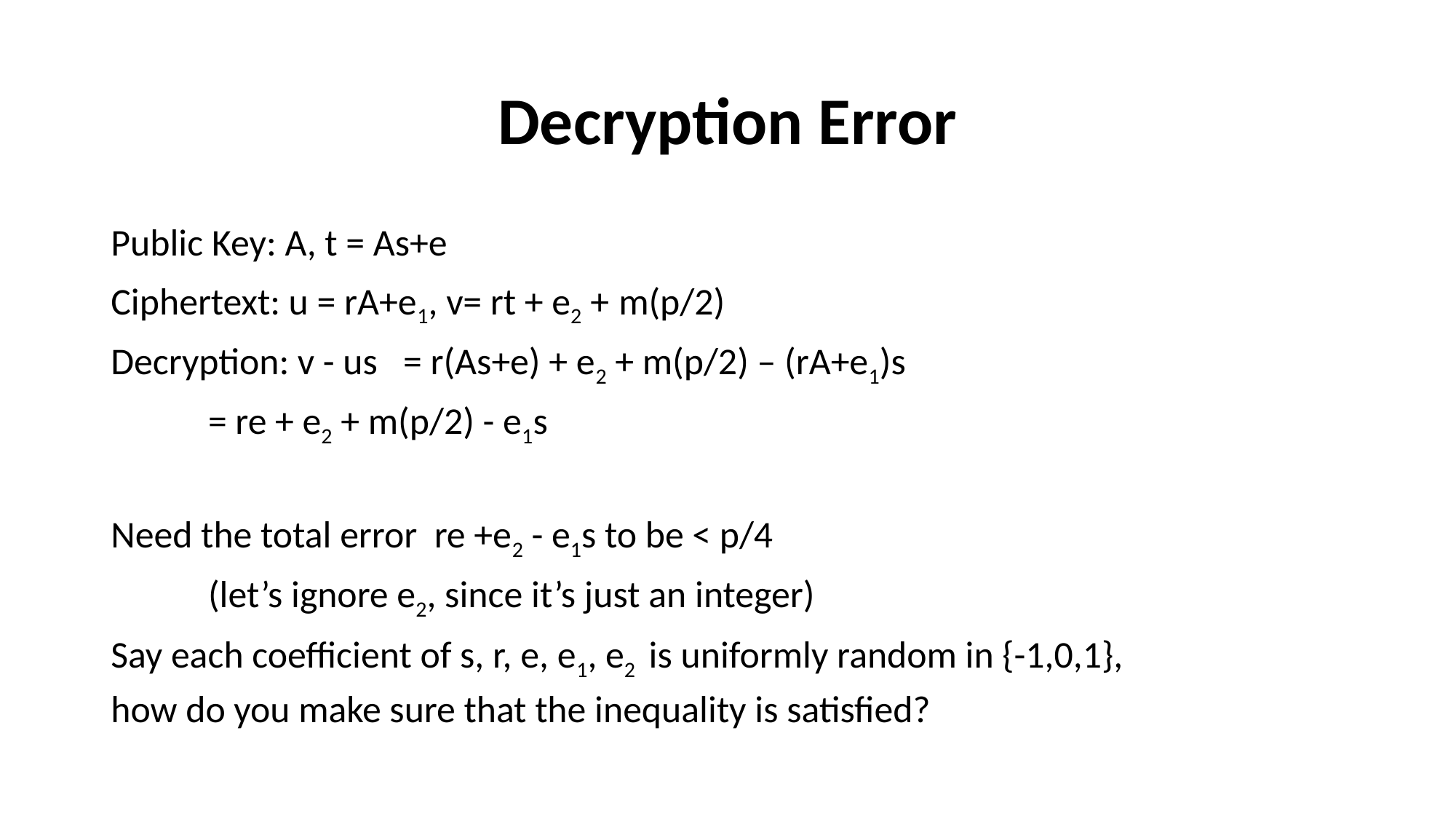

# Decryption Error
Public Key: A, t = As+e
Ciphertext: u = rA+e1, v= rt + e2 +  m(p/2)
Decryption: v - us   = r(As+e) + e2 + m(p/2) – (rA+e1)s
			= re + e2 + m(p/2) - e1s

Need the total error  re +e2 - e1s to be < p/4
	(let’s ignore e2, since it’s just an integer)
Say each coefficient of s, r, e, e1, e2  is uniformly random in {-1,0,1},
how do you make sure that the inequality is satisfied?